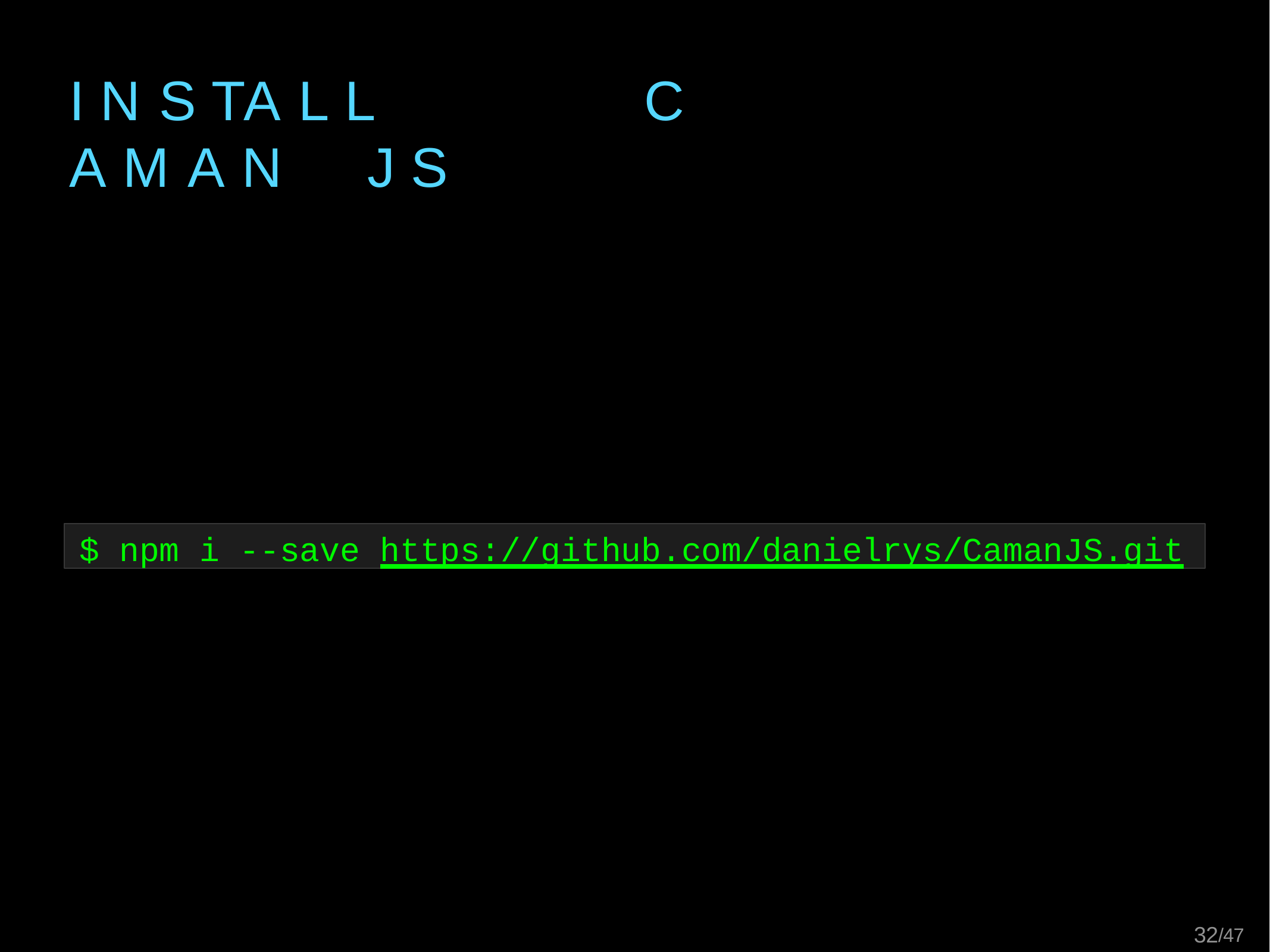

I N S TA L L	C A M A N	J S
$ npm i --save https://github.com/danielrys/CamanJS.git
32/47